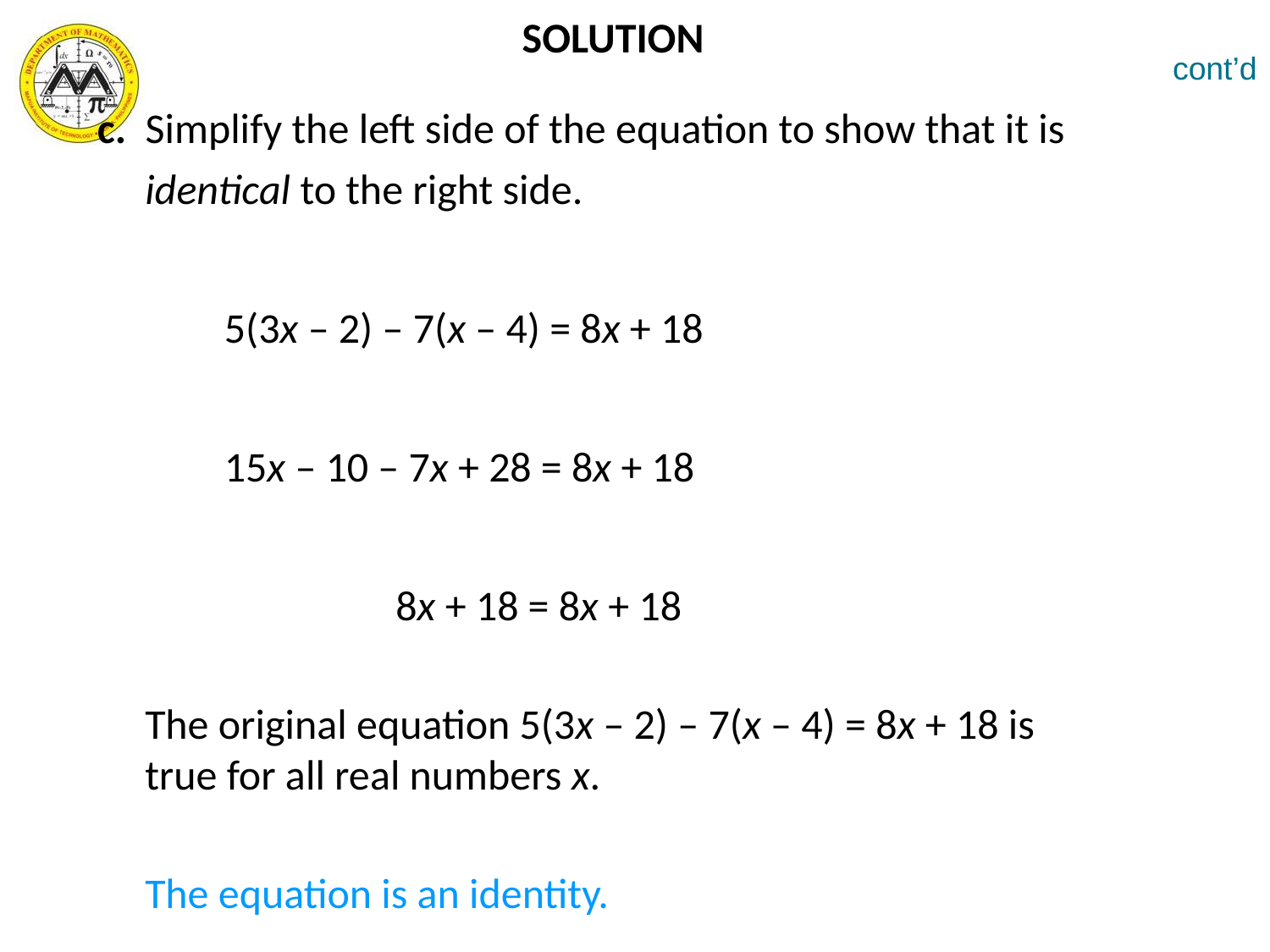

# SOLUTION
cont’d
c.  Simplify the left side of the equation to show that it is
     identical to the right side.

	5(3x – 2) – 7(x – 4) = 8x + 18

	15x – 10 – 7x + 28 = 8x + 18

	                  8x + 18 = 8x + 18

     The original equation 5(3x – 2) – 7(x – 4) = 8x + 18 is
     true for all real numbers x.

     The equation is an identity.